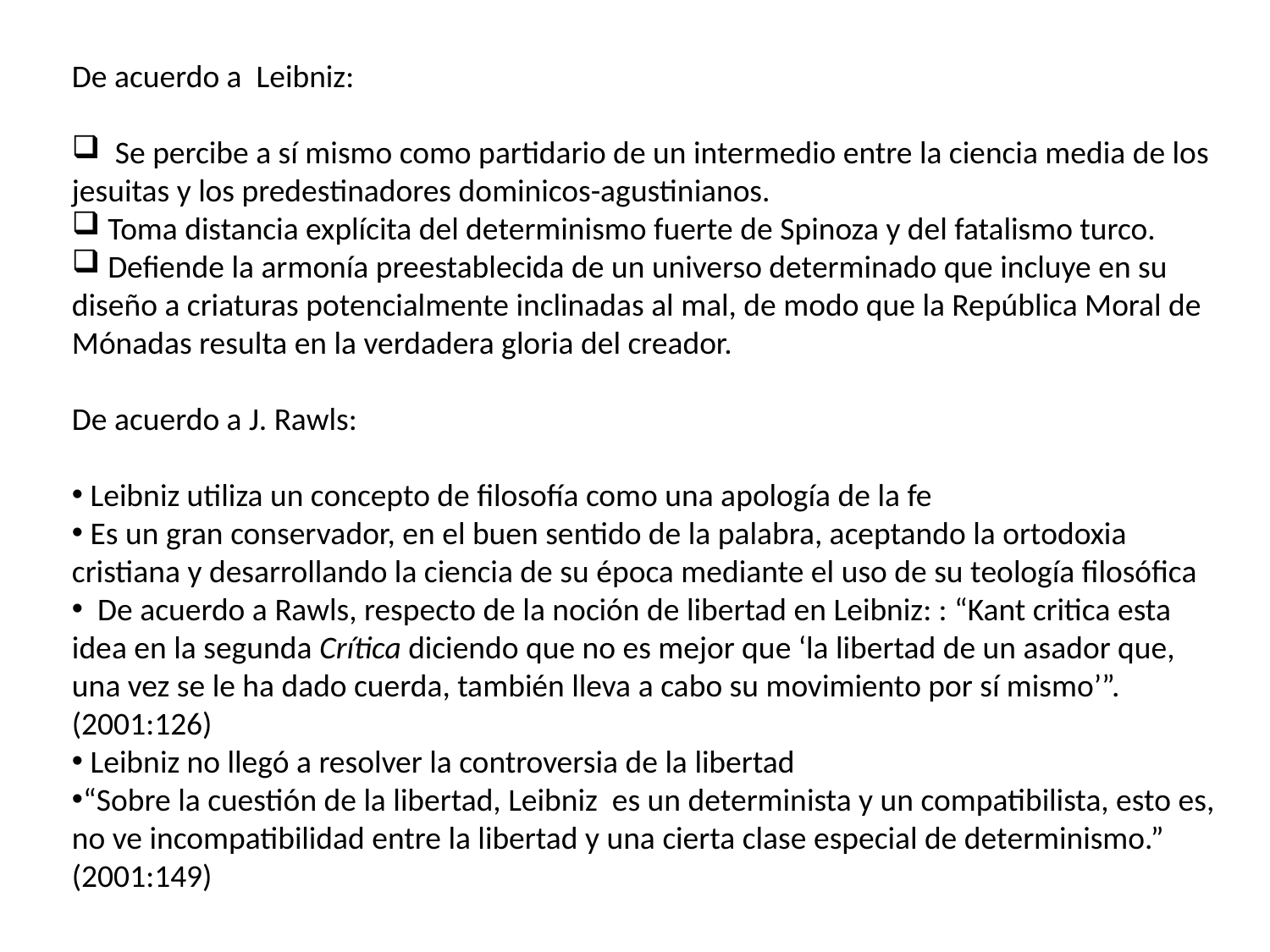

De acuerdo a  Leibniz:

  Se percibe a sí mismo como partidario de un intermedio entre la ciencia media de los jesuitas y los predestinadores dominicos-agustinianos.
 Toma distancia explícita del determinismo fuerte de Spinoza y del fatalismo turco.
 Defiende la armonía preestablecida de un universo determinado que incluye en su diseño a criaturas potencialmente inclinadas al mal, de modo que la República Moral de Mónadas resulta en la verdadera gloria del creador.

De acuerdo a J. Rawls:

 Leibniz utiliza un concepto de filosofía como una apología de la fe
 Es un gran conservador, en el buen sentido de la palabra, aceptando la ortodoxia cristiana y desarrollando la ciencia de su época mediante el uso de su teología filosófica
  De acuerdo a Rawls, respecto de la noción de libertad en Leibniz: : “Kant critica esta idea en la segunda Crítica diciendo que no es mejor que ‘la libertad de un asador que, una vez se le ha dado cuerda, también lleva a cabo su movimiento por sí mismo’”. (2001:126)
 Leibniz no llegó a resolver la controversia de la libertad
“Sobre la cuestión de la libertad, Leibniz  es un determinista y un compatibilista, esto es, no ve incompatibilidad entre la libertad y una cierta clase especial de determinismo.” (2001:149)